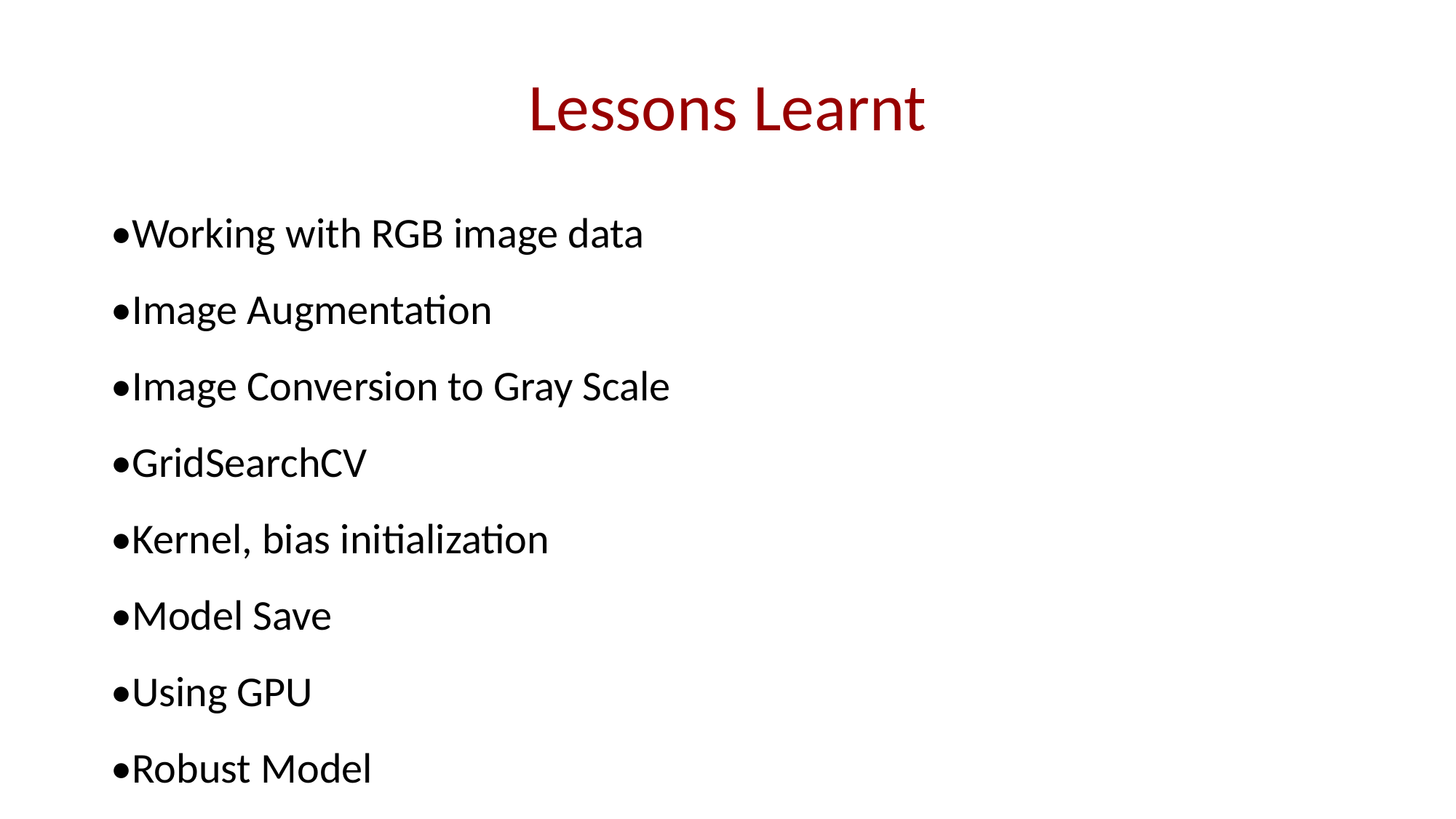

# Lessons Learnt
•Working with RGB image data
•Image Augmentation
•Image Conversion to Gray Scale
•GridSearchCV
•Kernel, bias initialization
•Model Save
•Using GPU
•Robust Model